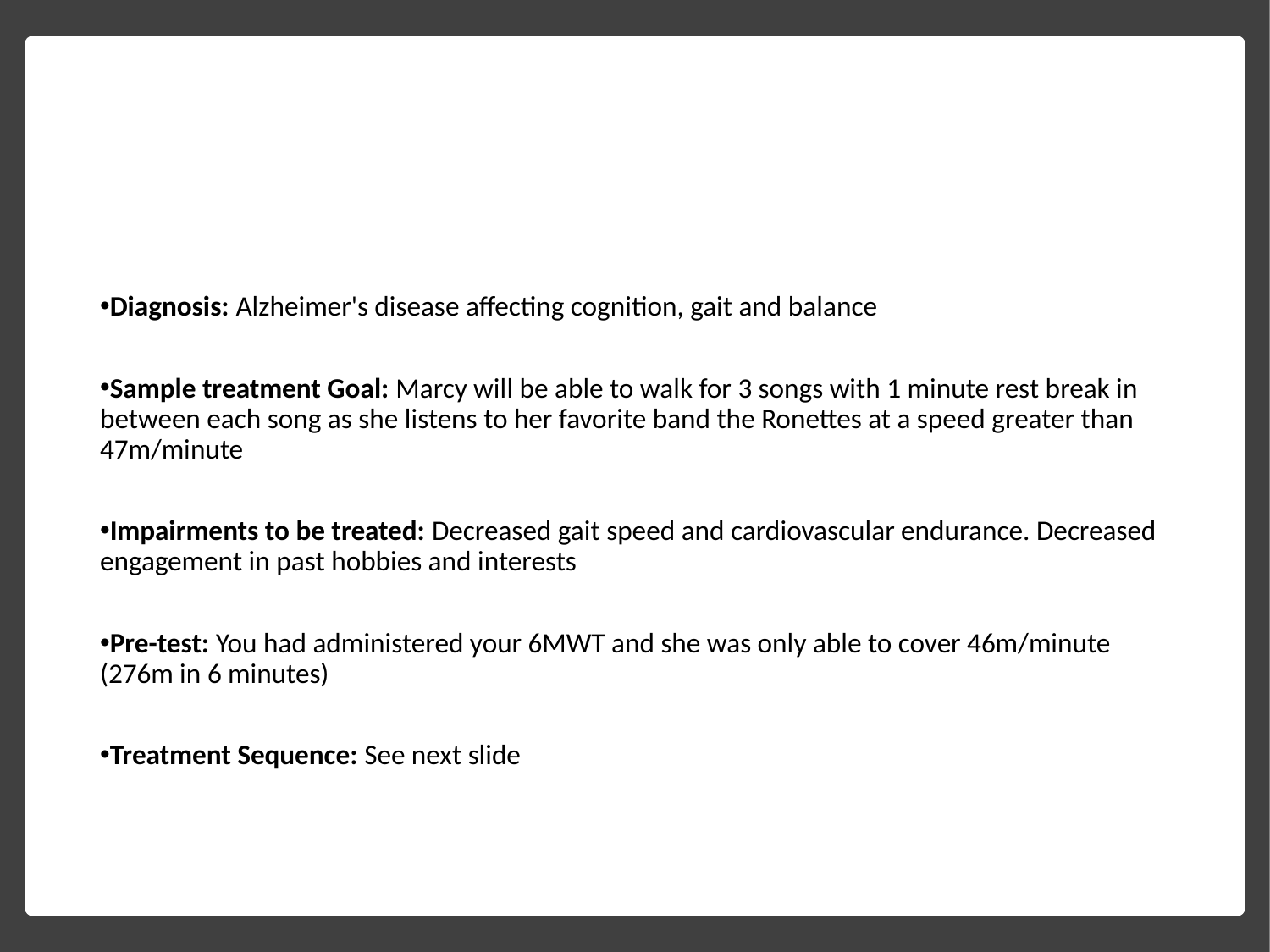

Diagnosis: Alzheimer's disease affecting cognition, gait and balance

Sample treatment Goal: Marcy will be able to walk for 3 songs with 1 minute rest break in between each song as she listens to her favorite band the Ronettes at a speed greater than 47m/minute

Impairments to be treated: Decreased gait speed and cardiovascular endurance. Decreased engagement in past hobbies and interests

Pre-test: You had administered your 6MWT and she was only able to cover 46m/minute (276m in 6 minutes)

Treatment Sequence: See next slide